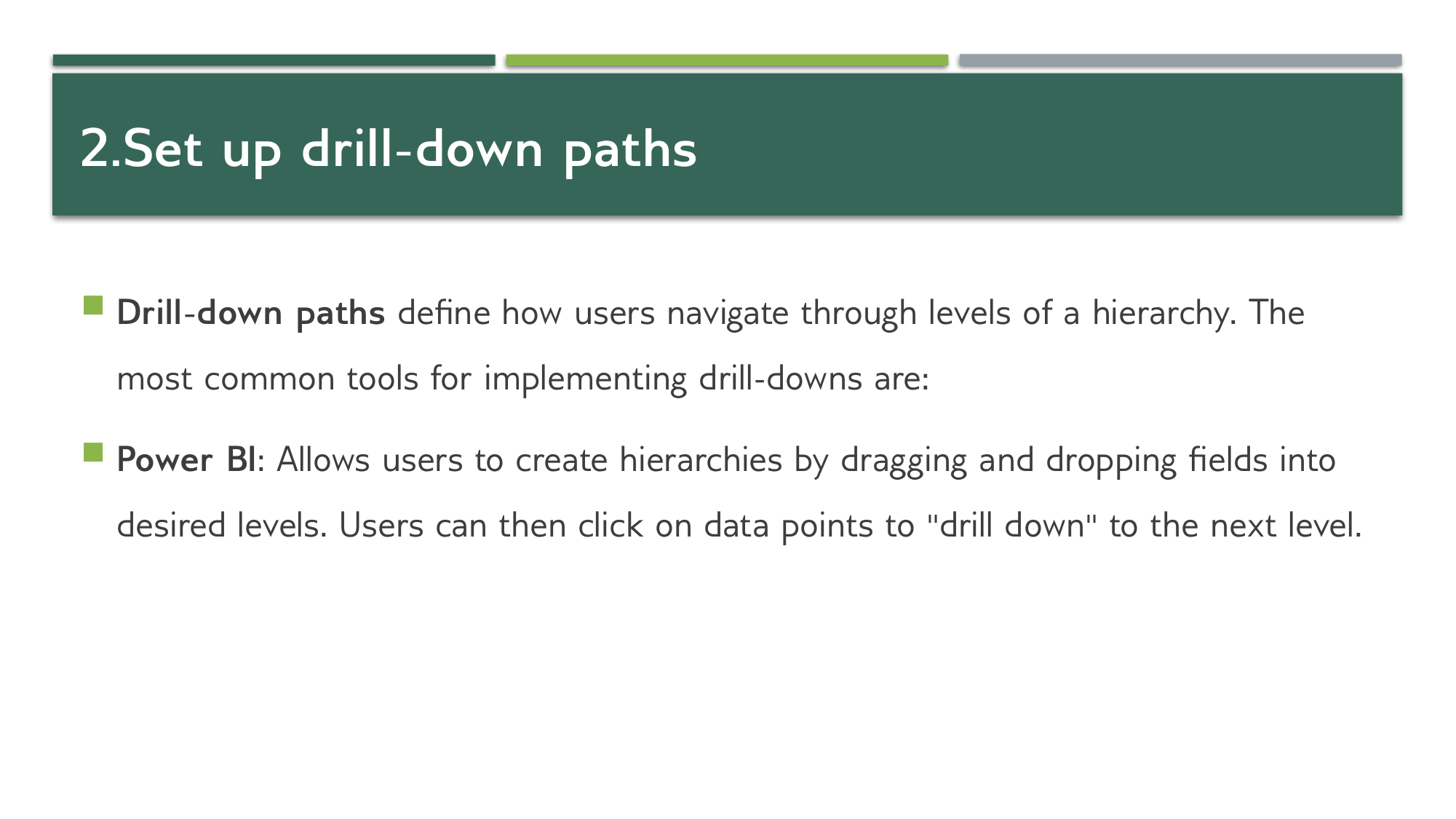

# 2.Set up drill-down paths
Drill-down paths define how users navigate through levels of a hierarchy. The most common tools for implementing drill-downs are:
Power BI: Allows users to create hierarchies by dragging and dropping fields into desired levels. Users can then click on data points to "drill down" to the next level.